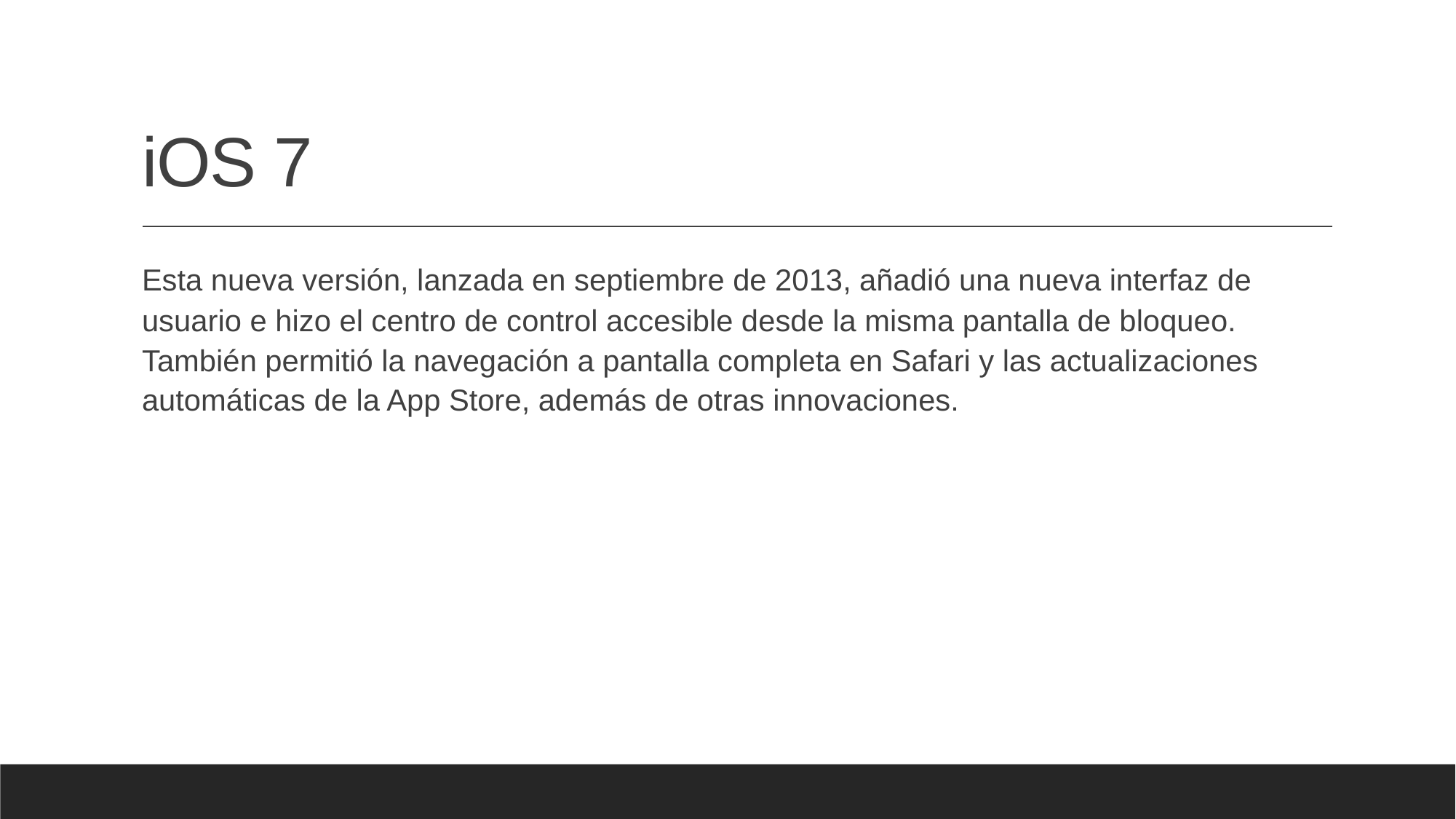

# iOS 7
Esta nueva versión, lanzada en septiembre de 2013, añadió una nueva interfaz de usuario e hizo el centro de control accesible desde la misma pantalla de bloqueo. También permitió la navegación a pantalla completa en Safari y las actualizaciones automáticas de la App Store, además de otras innovaciones.